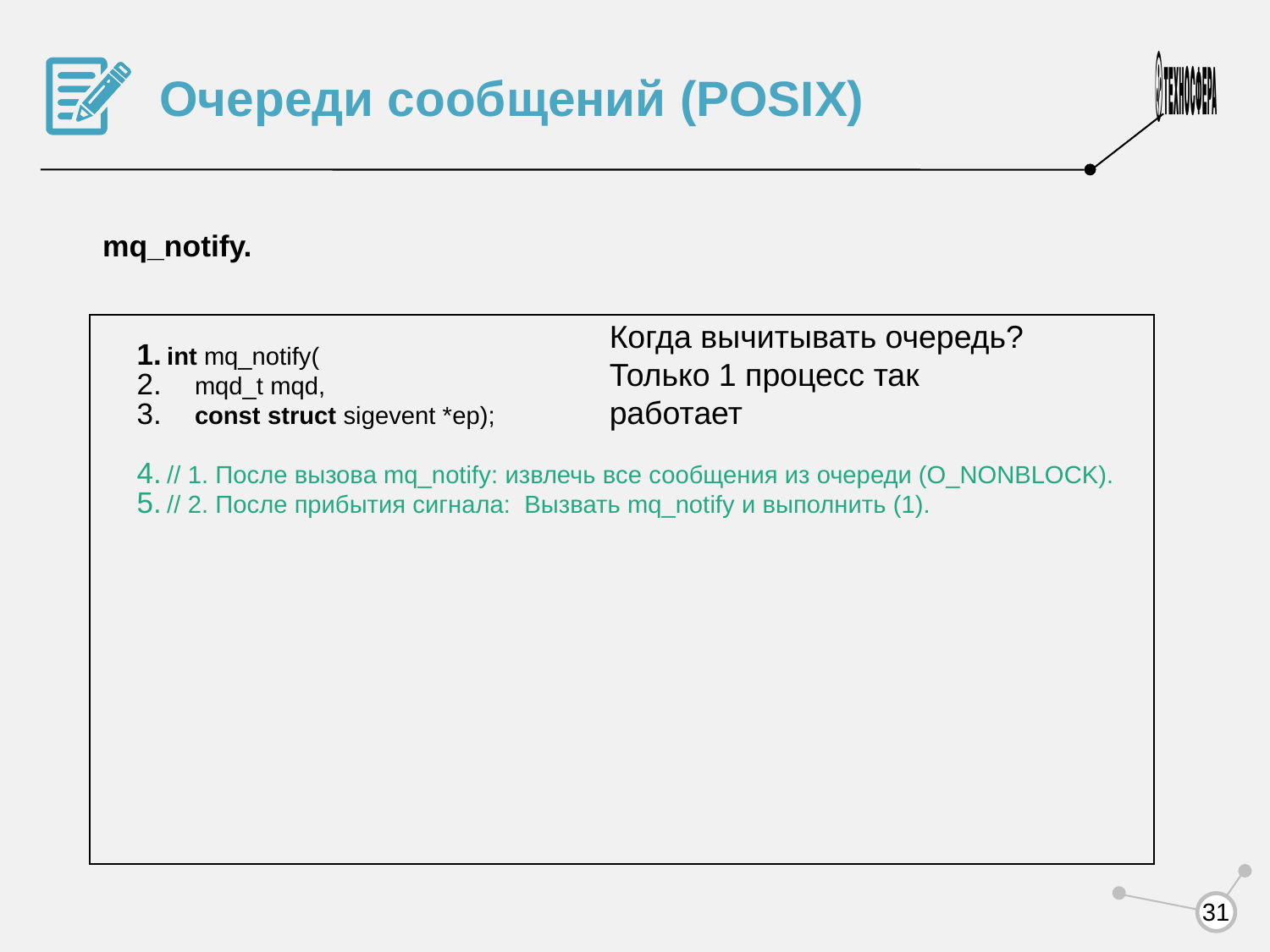

Очереди сообщений (POSIX)
mq_notify.
Когда вычитывать очередь?
Только 1 процесс так работает
int mq_notify(
    mqd_t mqd,
    const struct sigevent *ep);

// 1. После вызова mq_notify: извлечь все сообщения из очереди (O_NONBLOCK).
// 2. После прибытия сигнала:  Вызвать mq_notify и выполнить (1).
31